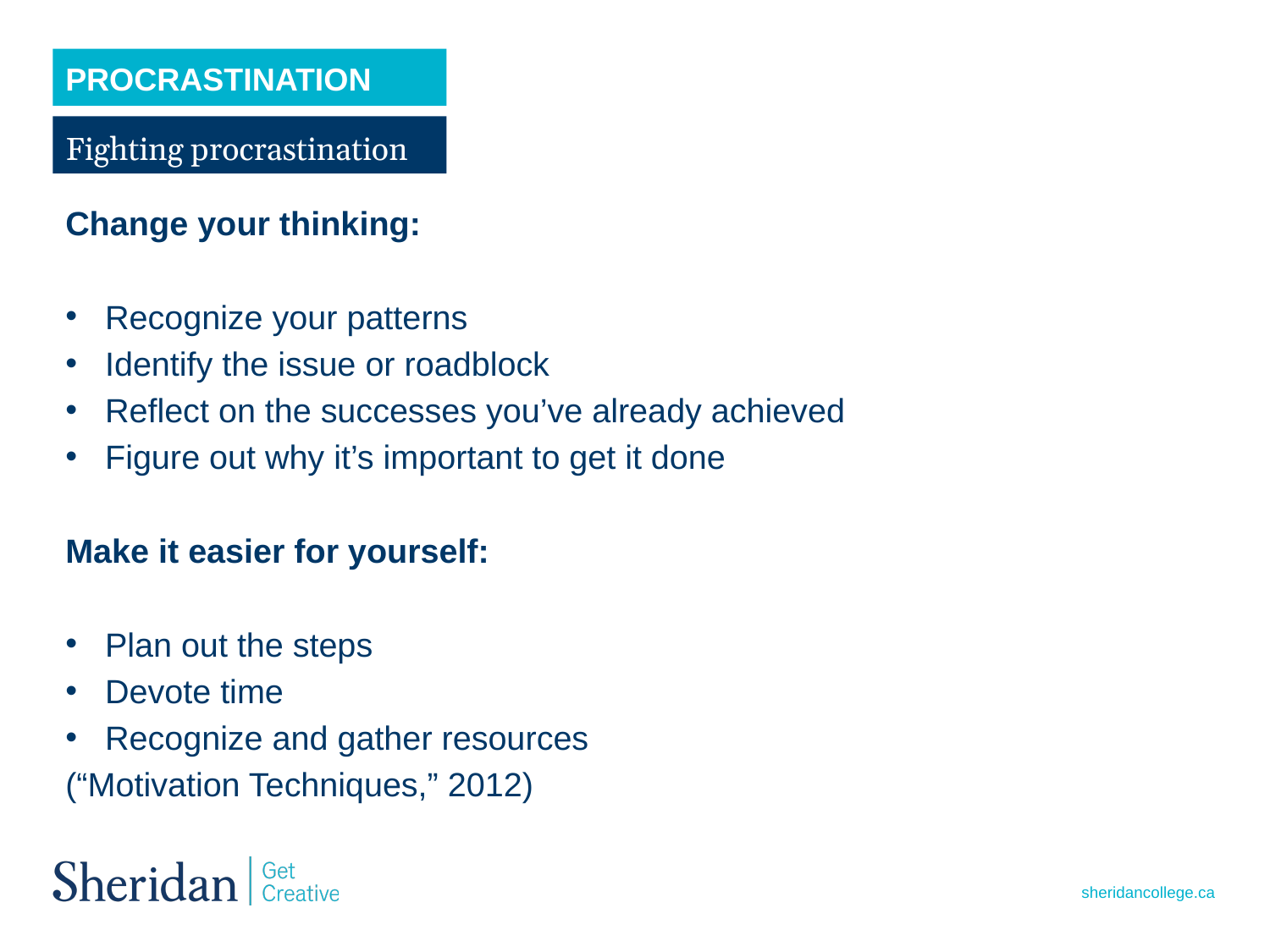

Procrastination
Fighting procrastination
Change your thinking:

Recognize your patterns
Identify the issue or roadblock
Reflect on the successes you’ve already achieved
Figure out why it’s important to get it done

Make it easier for yourself:

Plan out the steps
Devote time
Recognize and gather resources
(“Motivation Techniques,” 2012)